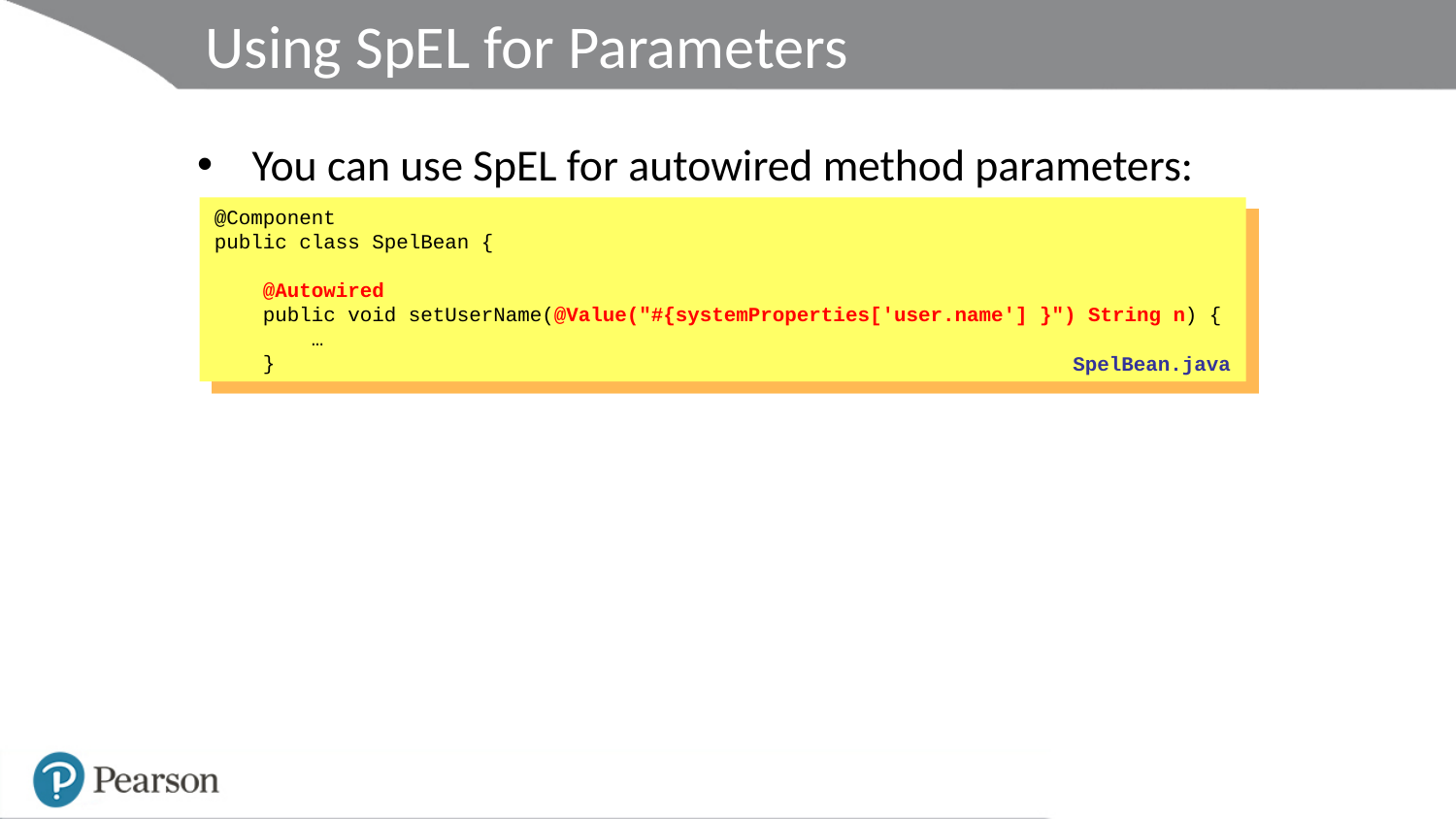

# Using SpEL for Parameters
You can use SpEL for autowired method parameters:

@Component
public class SpelBean {

    @Autowired
    public void setUserName(@Value("#{systemProperties['user.name'] }") String n) {
        …
    }
SpelBean.java